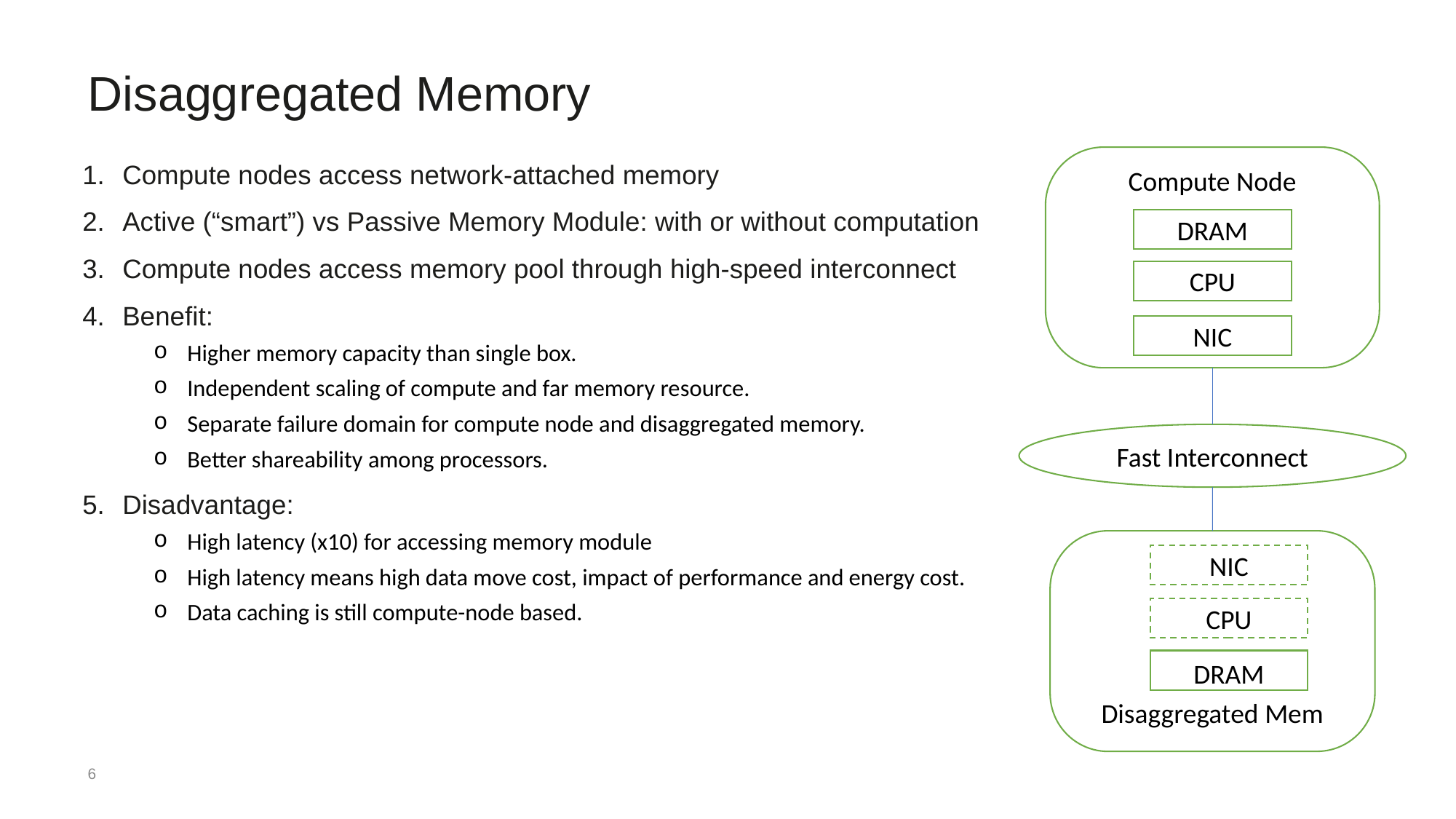

Disaggregated Memory
Compute Node
DRAM
CPU
NIC
Fast Interconnect
Disaggregated Mem
NIC
CPU
DRAM
Compute nodes access network-attached memory
Active (“smart”) vs Passive Memory Module: with or without computation
Compute nodes access memory pool through high-speed interconnect
Benefit:
Higher memory capacity than single box.
Independent scaling of compute and far memory resource.
Separate failure domain for compute node and disaggregated memory.
Better shareability among processors.
Disadvantage:
High latency (x10) for accessing memory module
High latency means high data move cost, impact of performance and energy cost.
Data caching is still compute-node based.

6